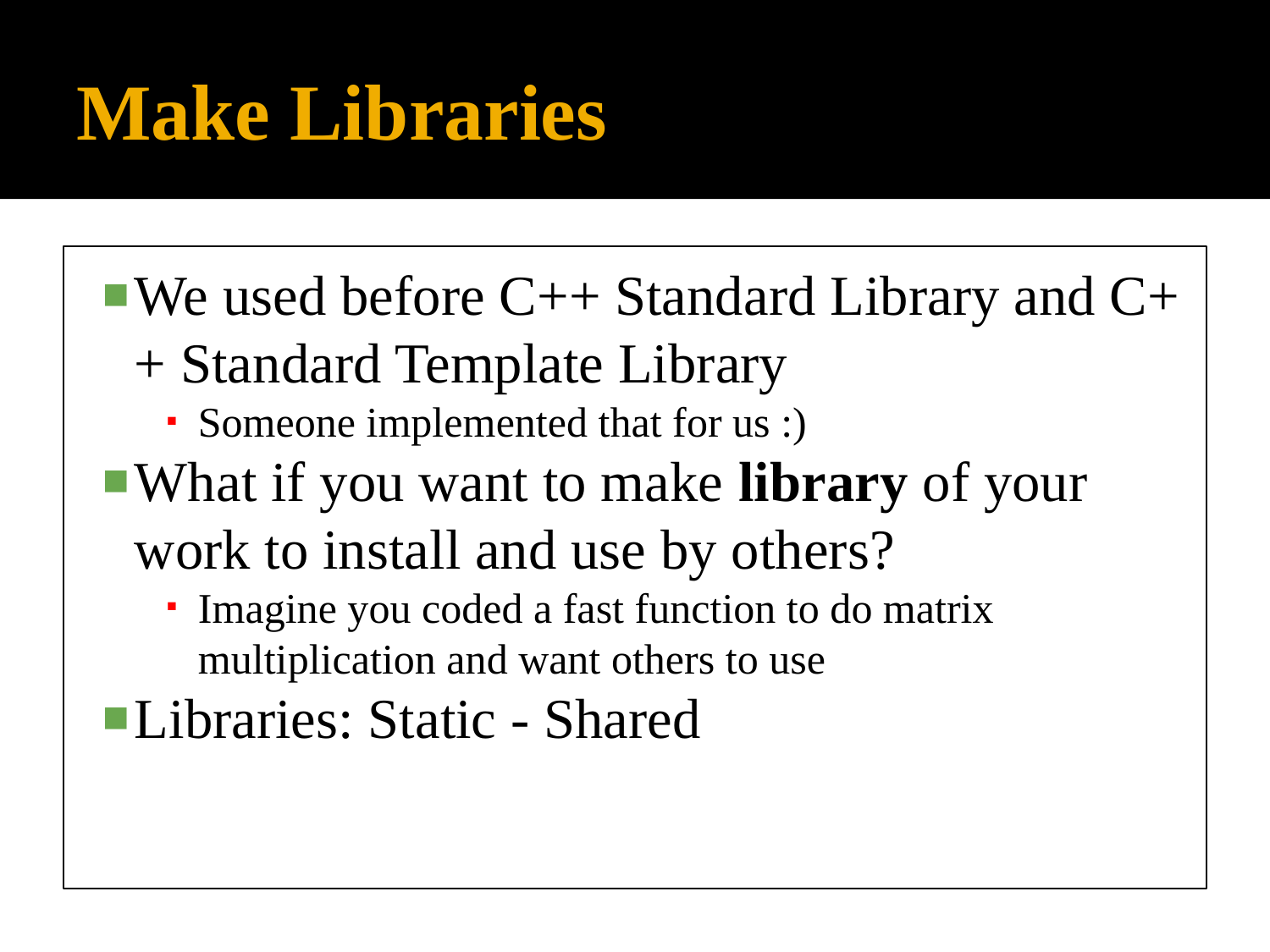

# Make Libraries
We used before C++ Standard Library and C++ Standard Template Library
Someone implemented that for us :)
What if you want to make library of your work to install and use by others?
Imagine you coded a fast function to do matrix multiplication and want others to use
Libraries: Static - Shared